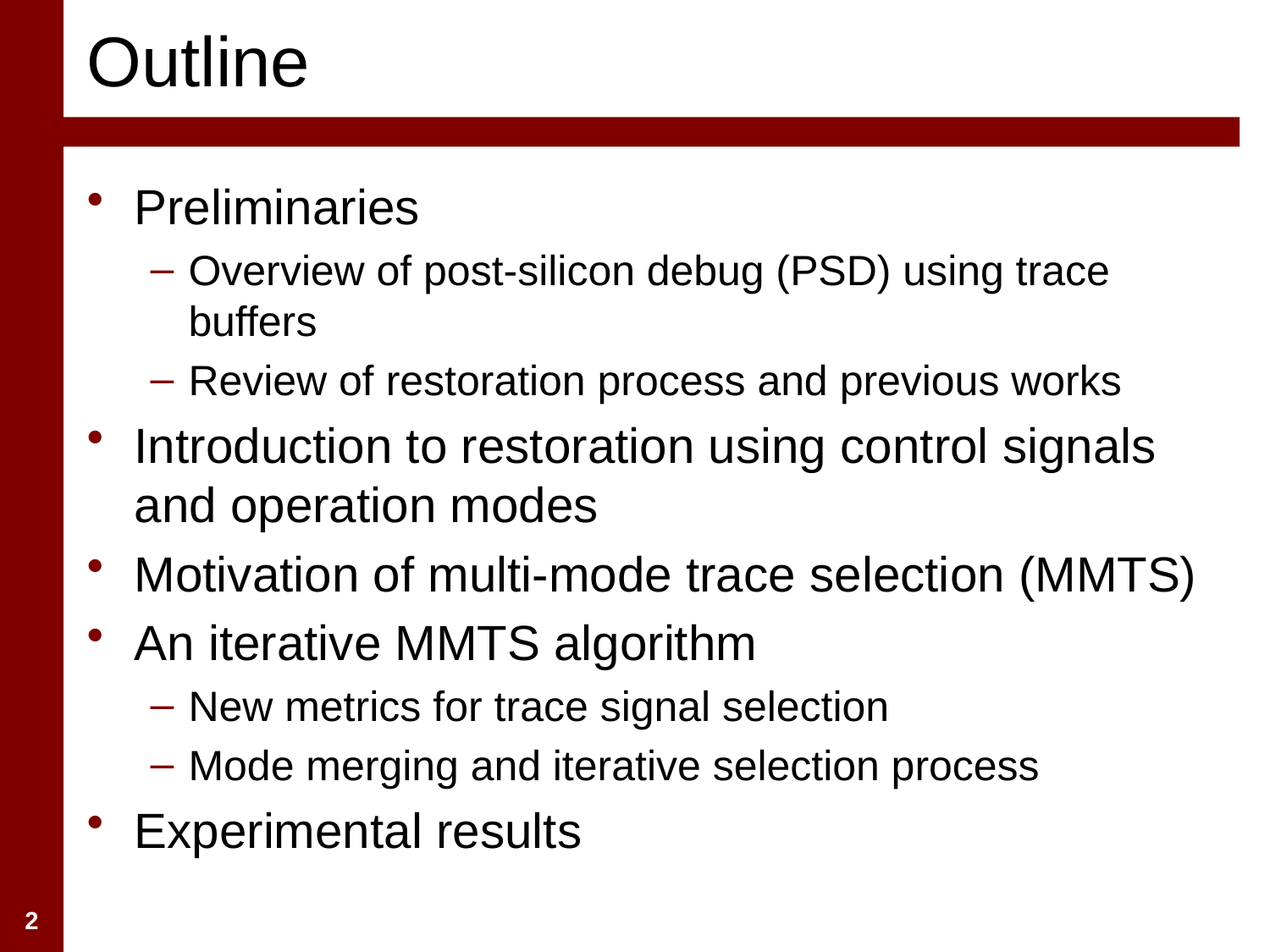

# Outline
Preliminaries
Overview of post-silicon debug (PSD) using trace buffers
Review of restoration process and previous works
Introduction to restoration using control signals and operation modes
Motivation of multi-mode trace selection (MMTS)
An iterative MMTS algorithm
New metrics for trace signal selection
Mode merging and iterative selection process
Experimental results